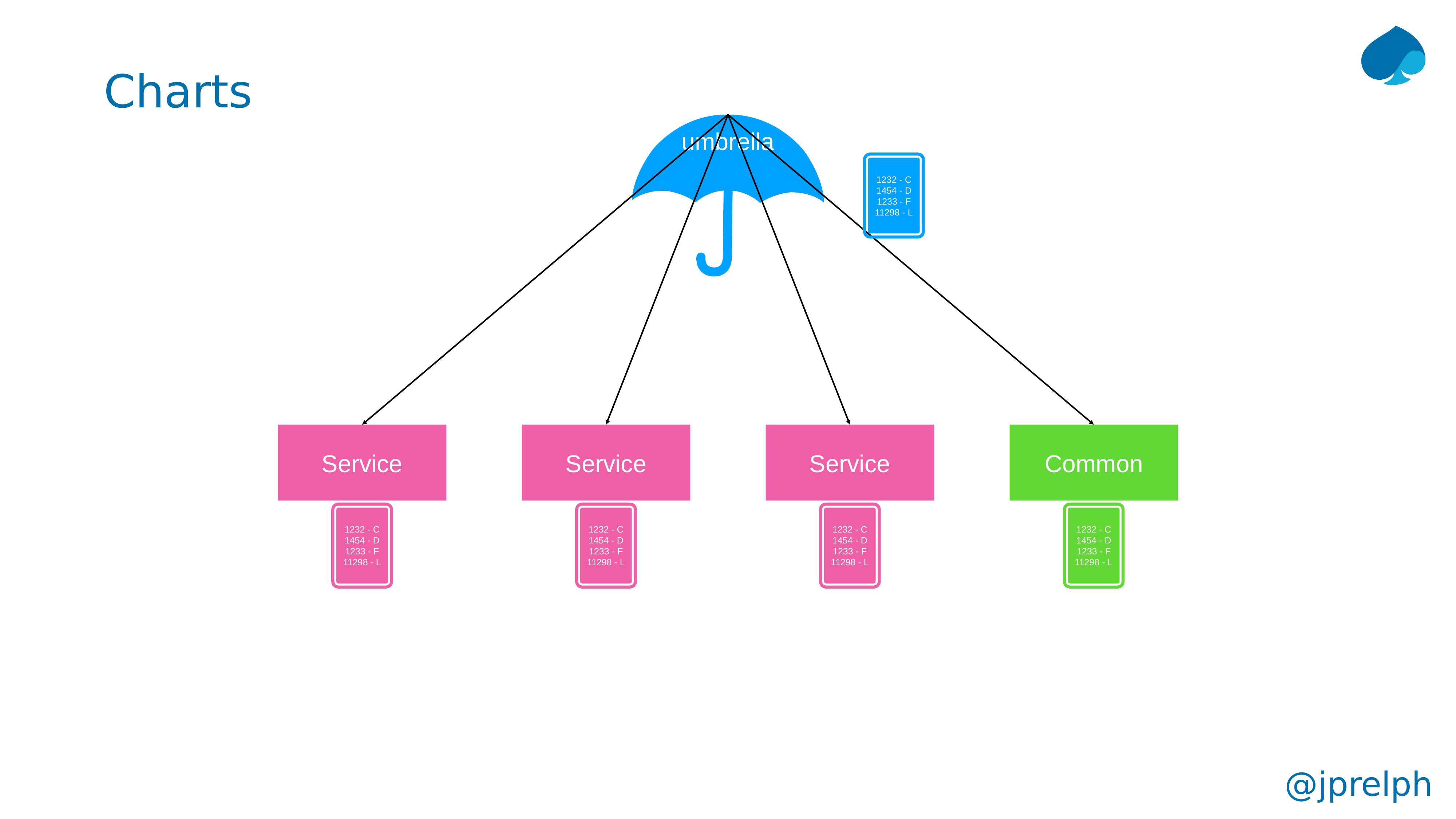

# Charts

umbrella
1232 - C
1454 - D
1233 - F
11298 - L
Service
Service
Service
Common
1232 - C
1454 - D
1233 - F
11298 - L
1232 - C
1454 - D
1233 - F
11298 - L
1232 - C
1454 - D
1233 - F
11298 - L
1232 - C
1454 - D
1233 - F
11298 - L
@jprelph